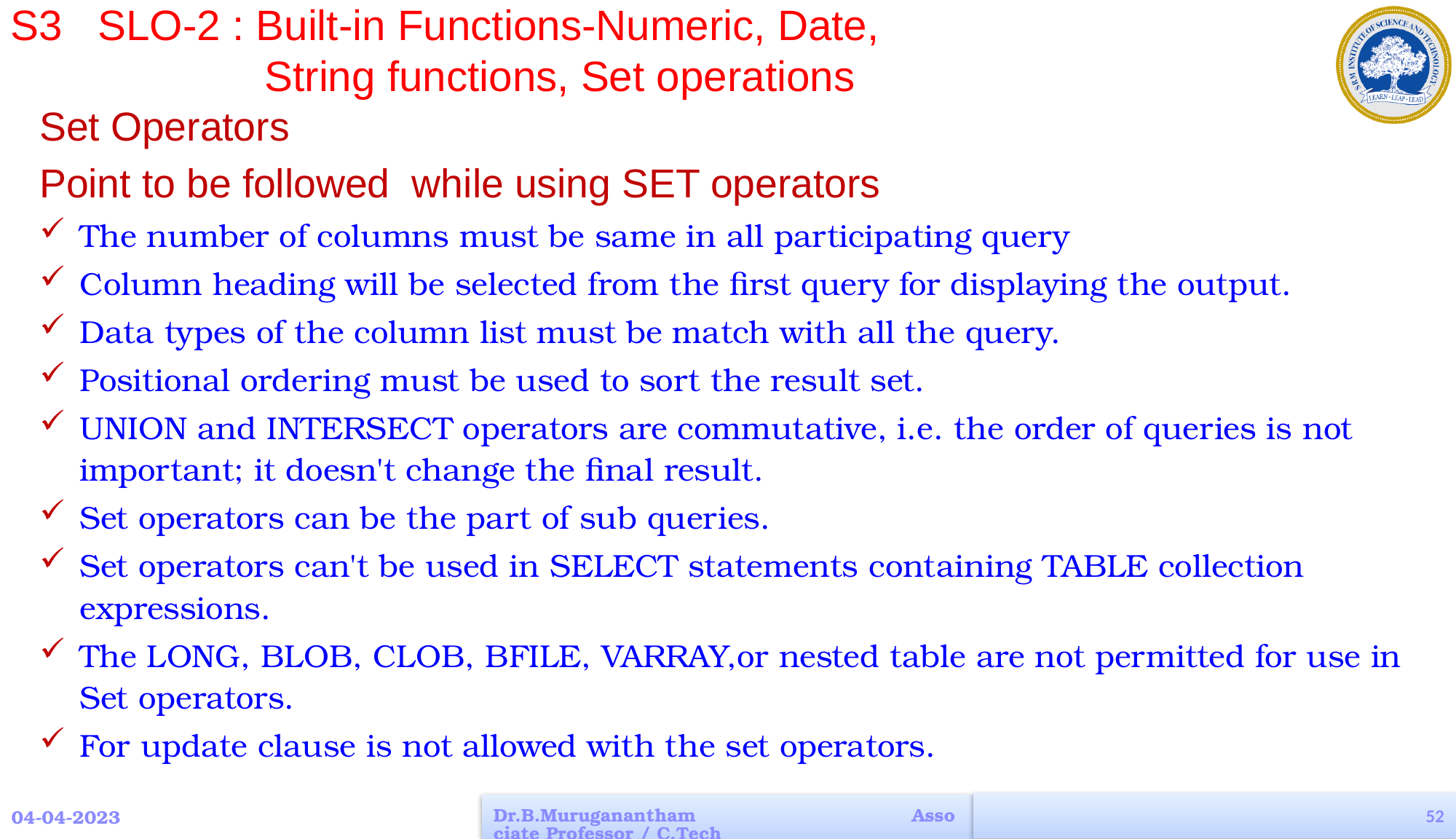

S3   SLO-2 : Built-in Functions-Numeric, Date,
		   String functions, Set operations
Set Operators
Point to be followed  while using SET operators
The number of columns must be same in all participating query
Column heading will be selected from the first query for displaying the output.
Data types of the column list must be match with all the query.
Positional ordering must be used to sort the result set.
UNION and INTERSECT operators are commutative, i.e. the order of queries is not important; it doesn't change the final result.
Set operators can be the part of sub queries.
Set operators can't be used in SELECT statements containing TABLE collection expressions.
The LONG, BLOB, CLOB, BFILE, VARRAY,or nested table are not permitted for use in Set operators.
For update clause is not allowed with the set operators.

52
04-04-2023
Dr.B.Muruganantham                                   Associate Professor / C.Tech